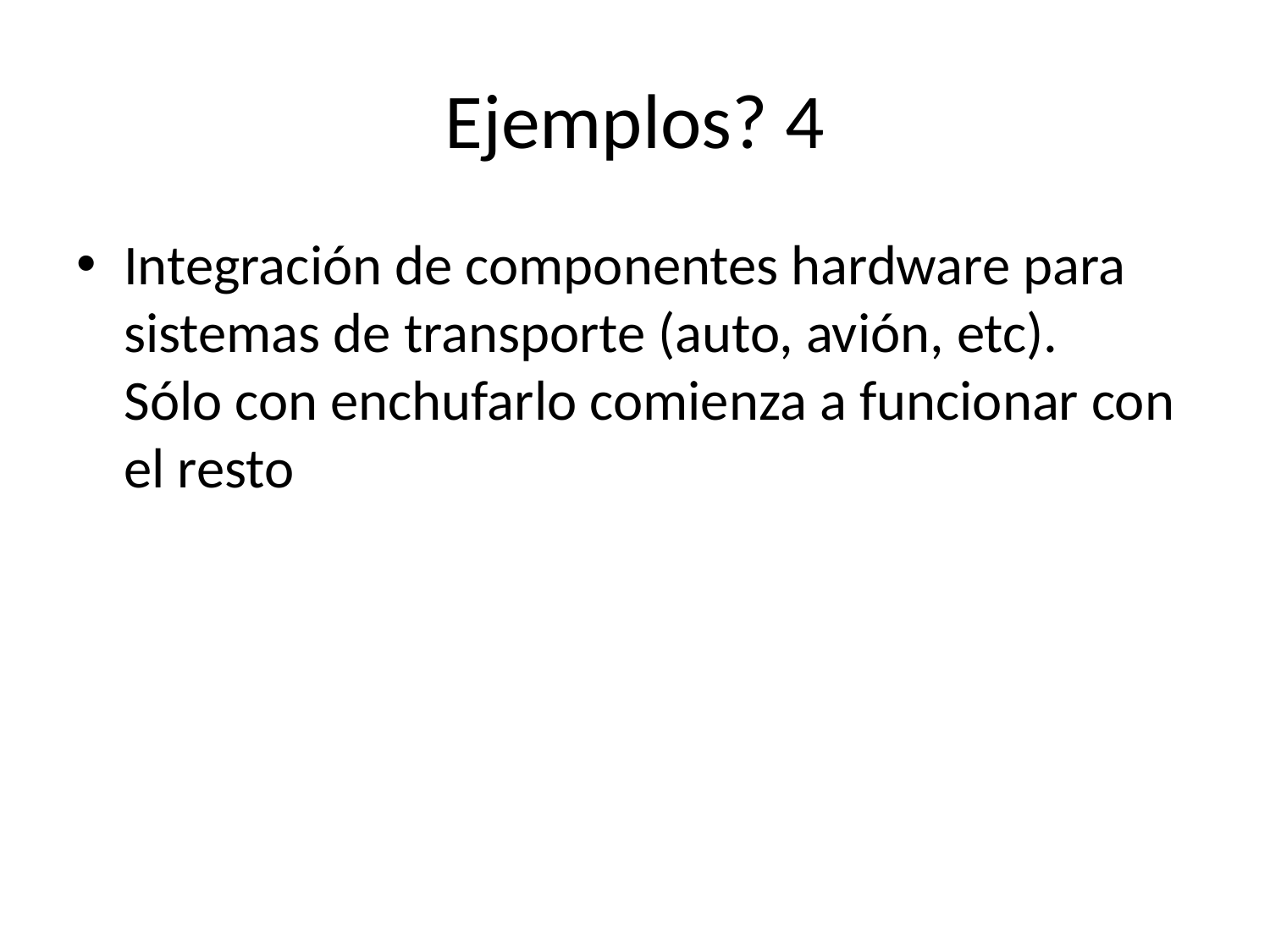

# Ejemplos? 4
Integración de componentes hardware para sistemas de transporte (auto, avión, etc).
Sólo con enchufarlo comienza a funcionar con el resto